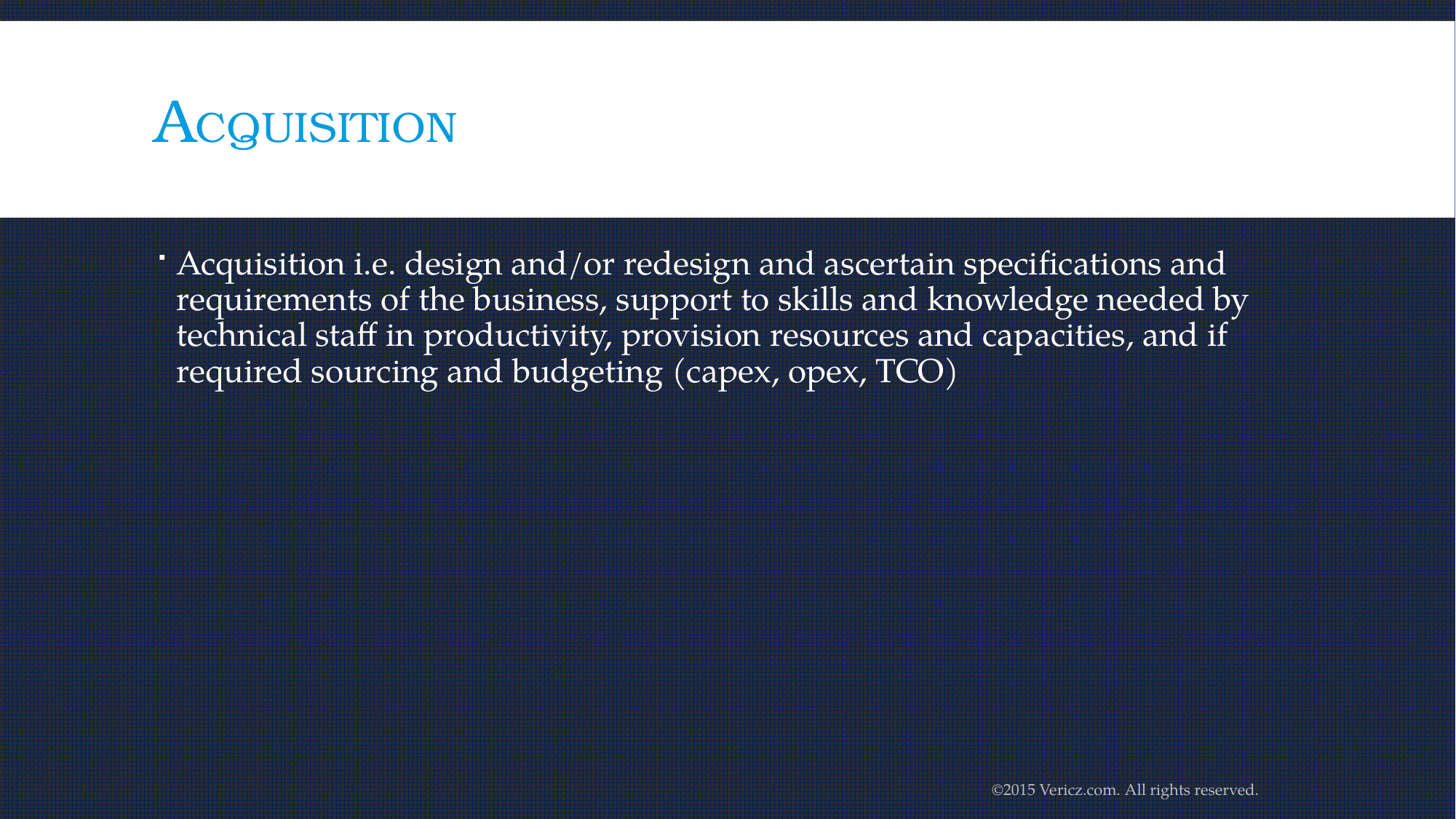

# ACQUISITION
Acquisition i.e. design and/or redesign and ascertain specifications and requirements of the business, support to skills and knowledge needed by technical staff in productivity, provision resources and capacities, and if required sourcing and budgeting (capex, opex, TCO)

©2015 Vericz.com. All rights reserved.